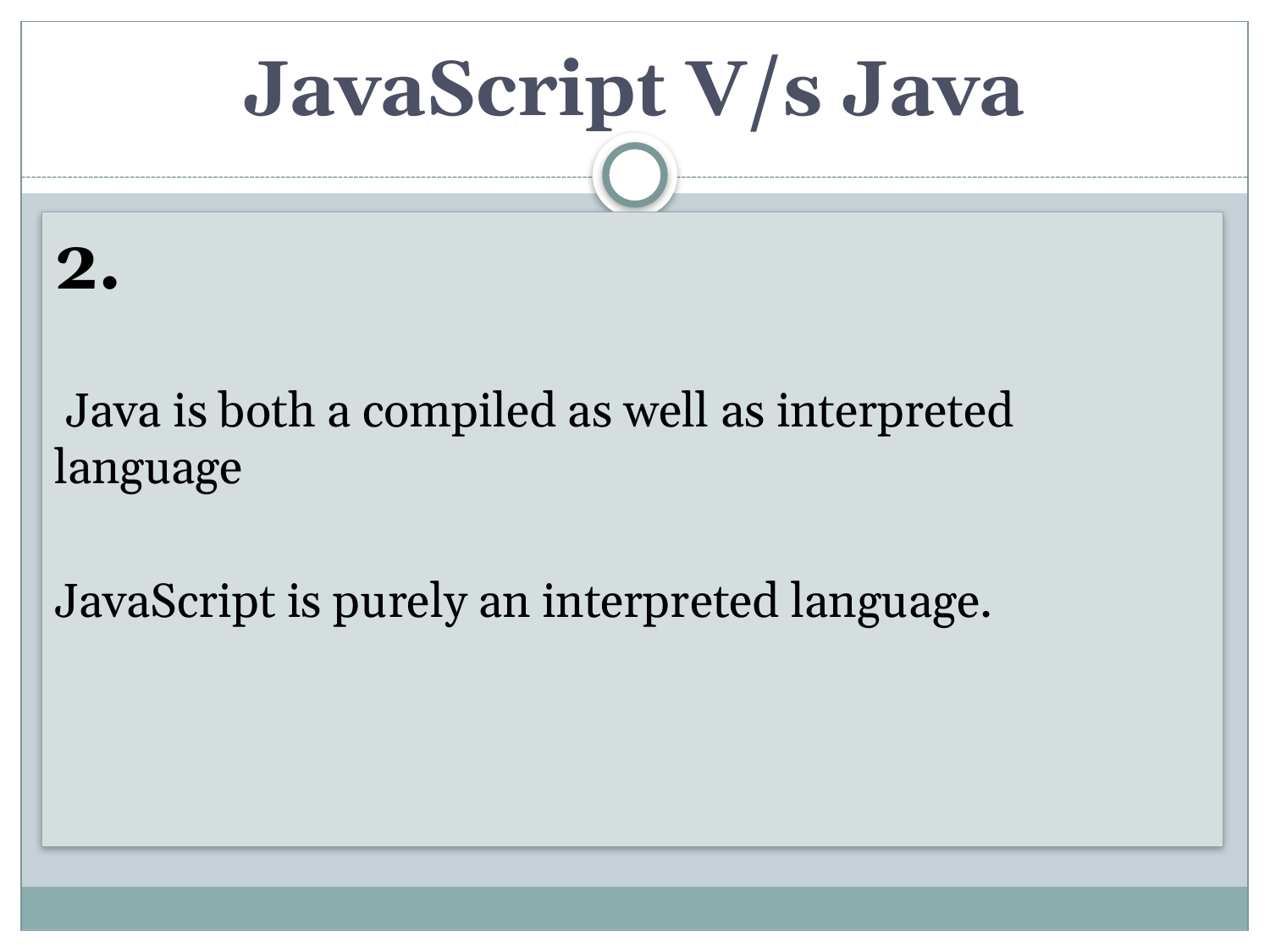

# JavaScript V/s Java
2.

 Java is both a compiled as well as interpreted        language

JavaScript is purely an interpreted language.